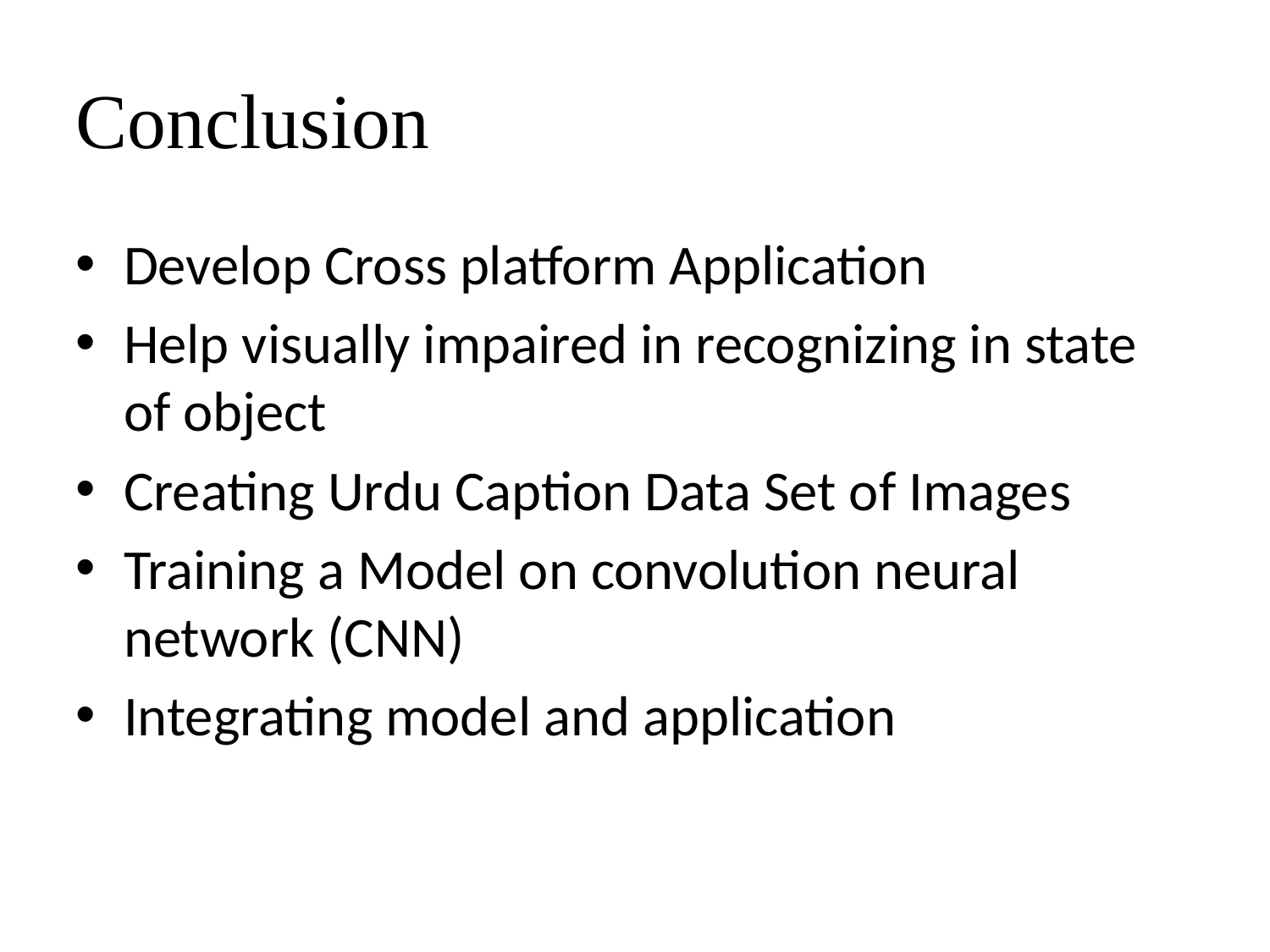

Conclusion
Develop Cross platform Application
Help visually impaired in recognizing in state of object
Creating Urdu Caption Data Set of Images
Training a Model on convolution neural network (CNN)
Integrating model and application